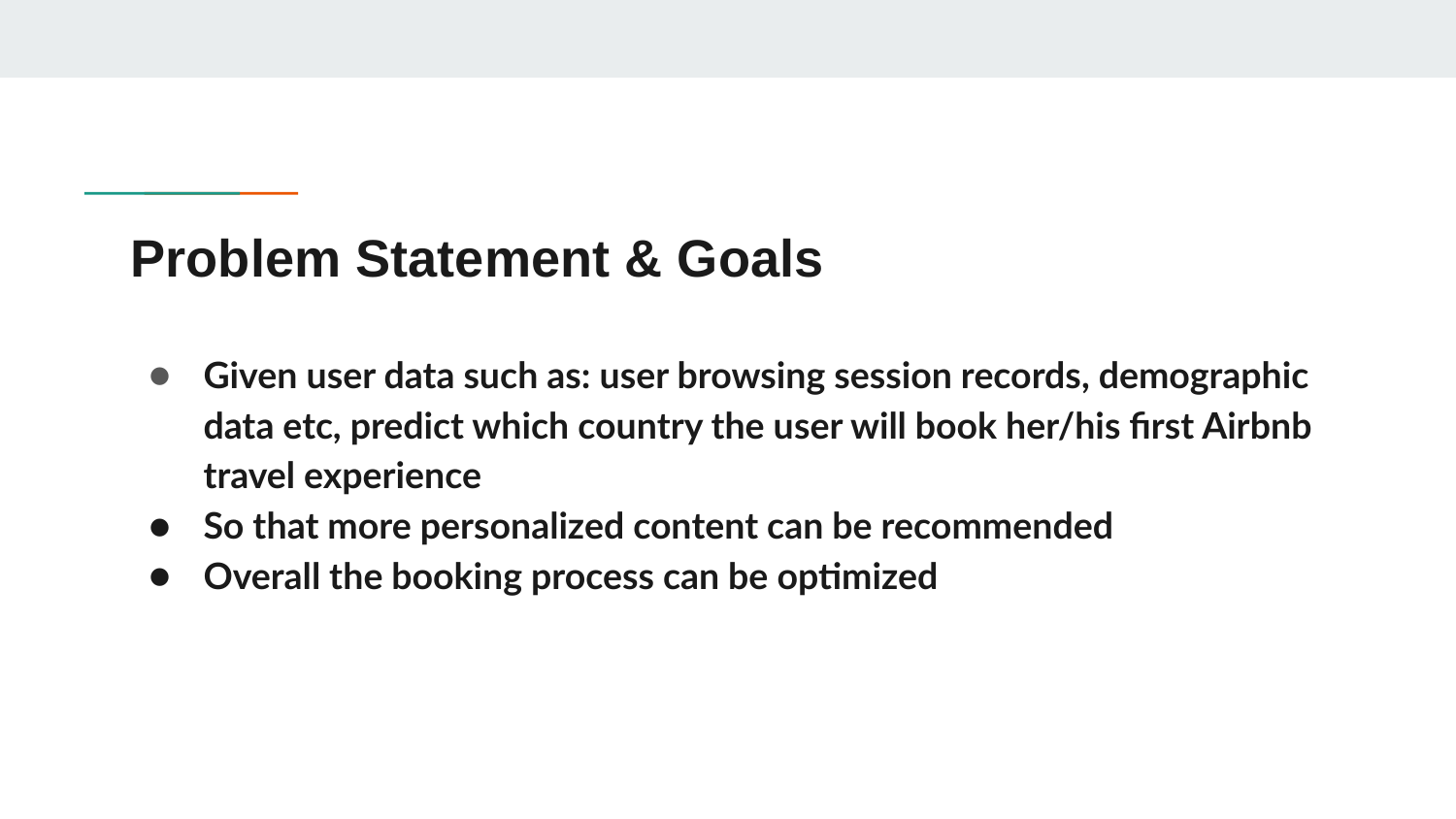

# Problem Statement & Goals
Given user data such as: user browsing session records, demographic data etc, predict which country the user will book her/his first Airbnb travel experience
So that more personalized content can be recommended
Overall the booking process can be optimized